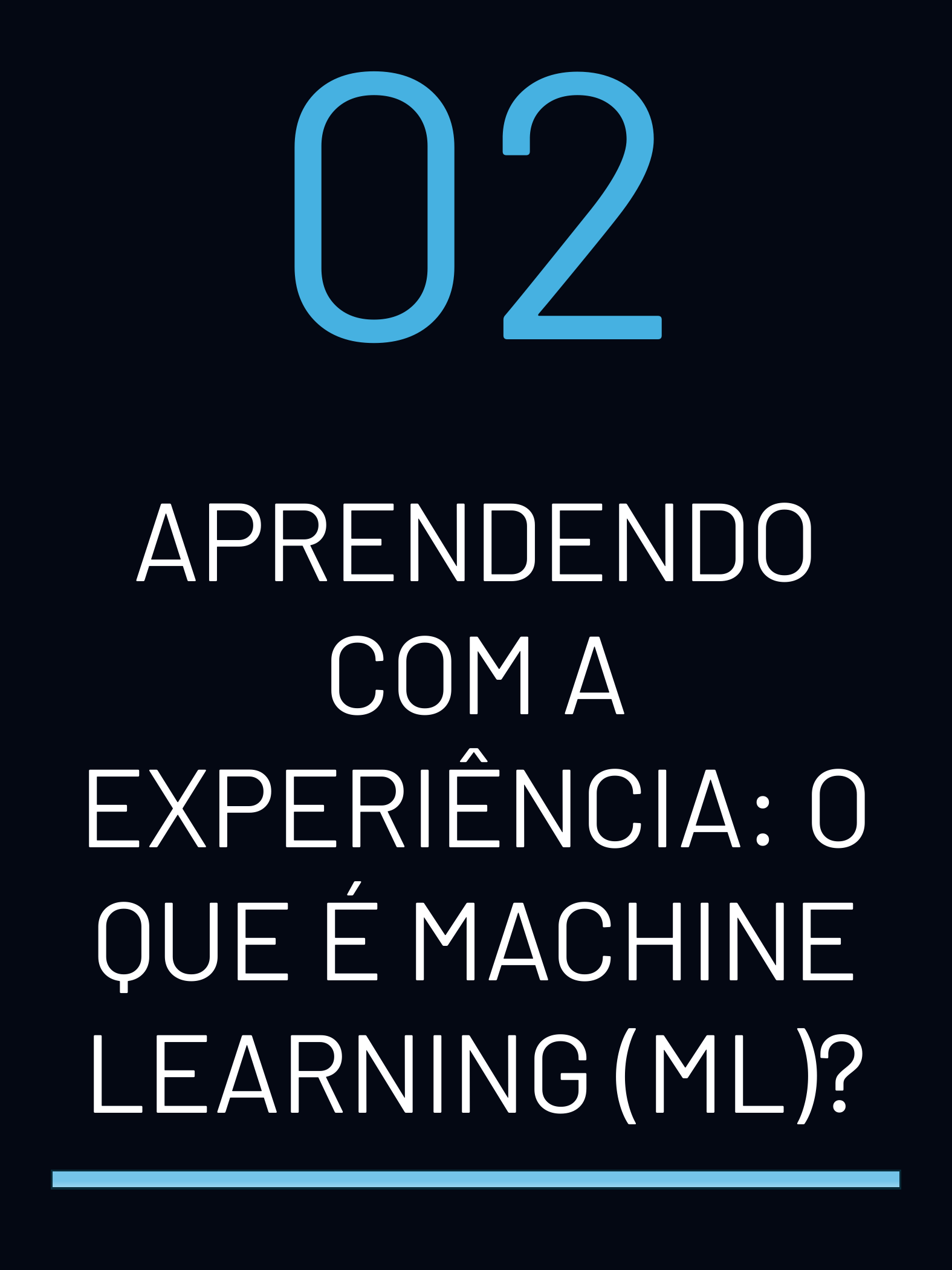

02
APRENDENDO COM A EXPERIÊNCIA: O QUE É MACHINE LEARNING (ML)?

O despertar da consciência digital - Leone Reis
4